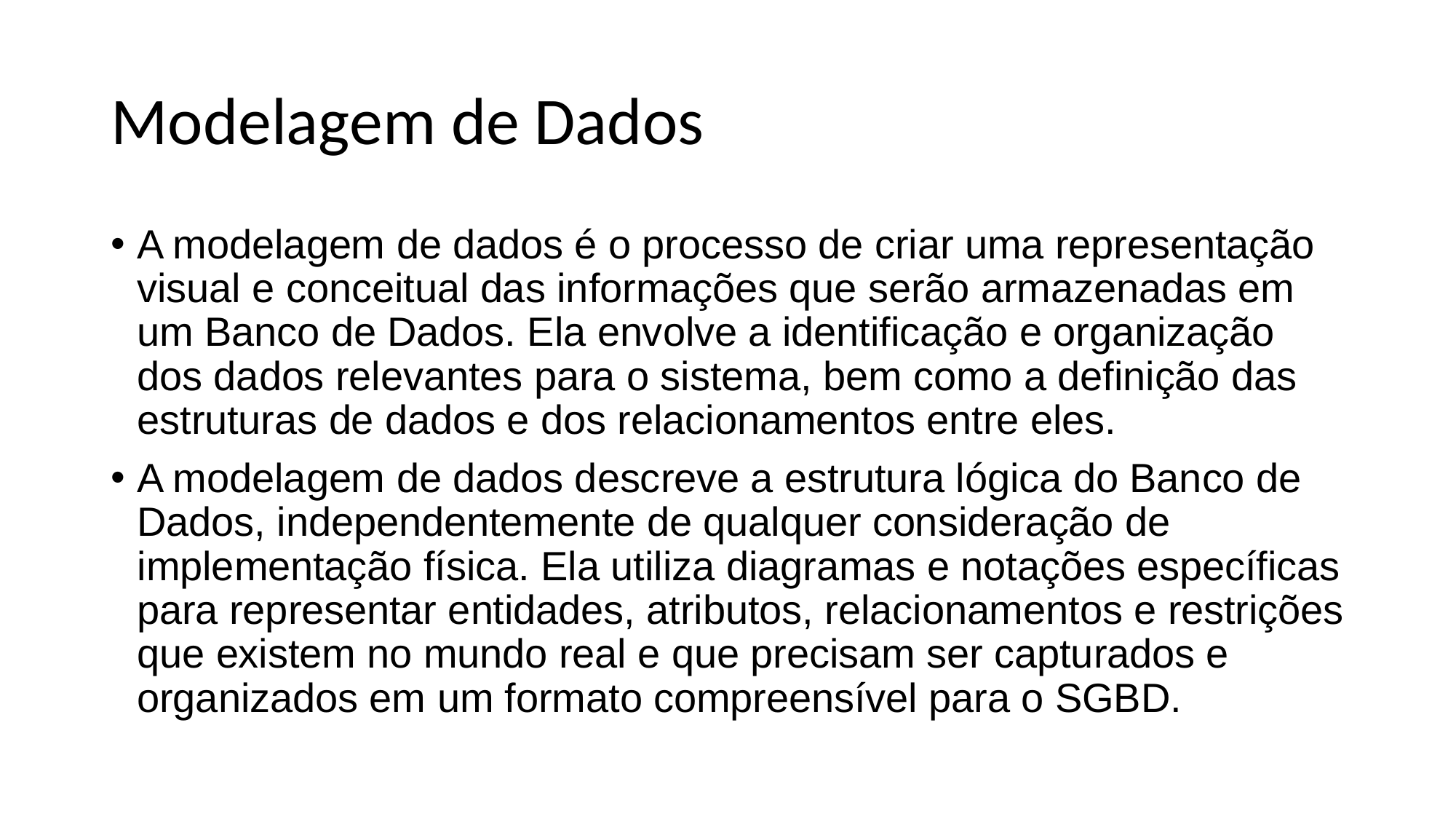

# Modelagem de Dados
A modelagem de dados é o processo de criar uma representação visual e conceitual das informações que serão armazenadas em um Banco de Dados. Ela envolve a identificação e organização dos dados relevantes para o sistema, bem como a definição das estruturas de dados e dos relacionamentos entre eles.
A modelagem de dados descreve a estrutura lógica do Banco de Dados, independentemente de qualquer consideração de implementação física. Ela utiliza diagramas e notações específicas para representar entidades, atributos, relacionamentos e restrições que existem no mundo real e que precisam ser capturados e organizados em um formato compreensível para o SGBD.